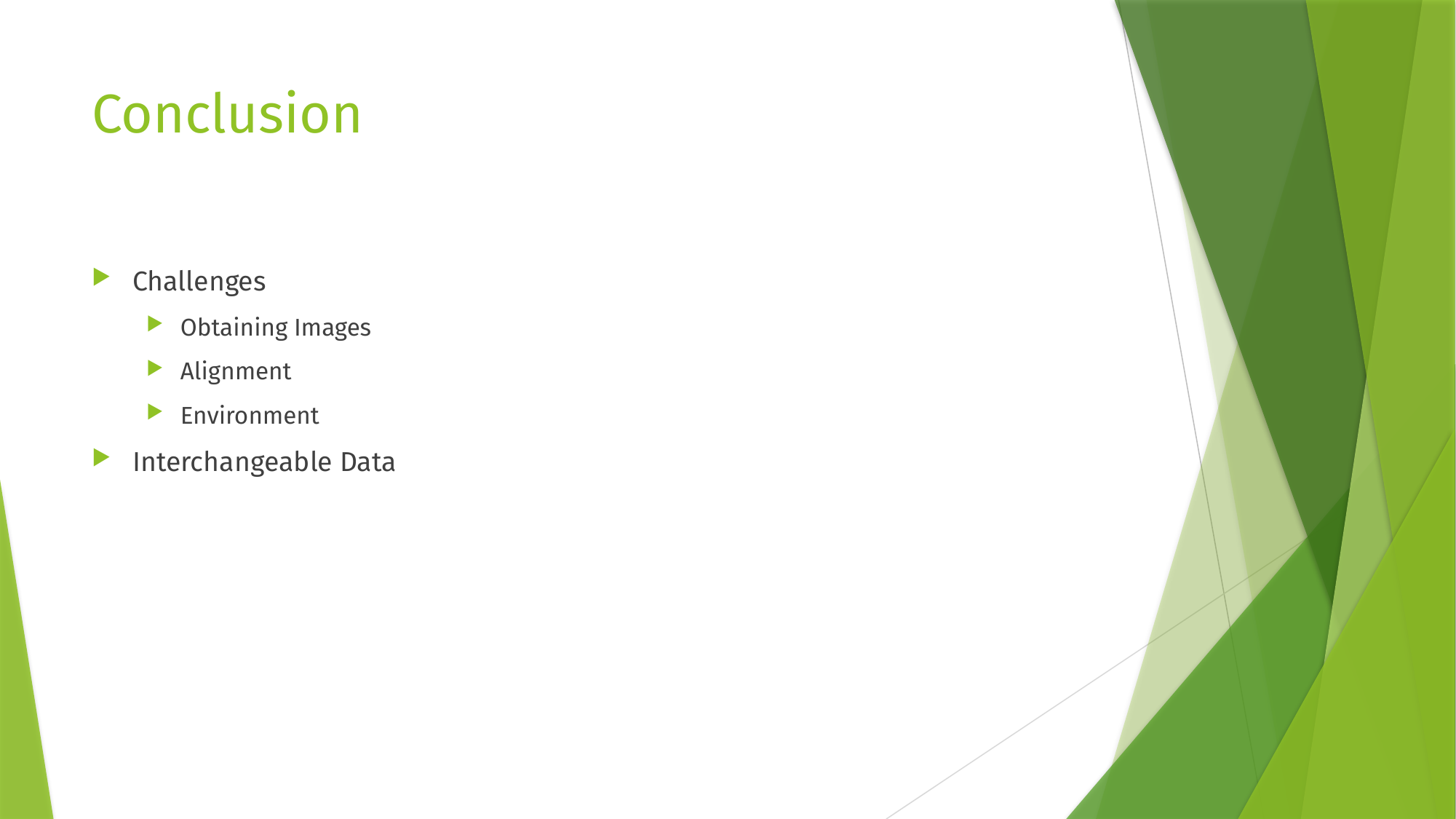

# Conclusion
Challenges
Obtaining Images
Alignment
Environment
Interchangeable Data